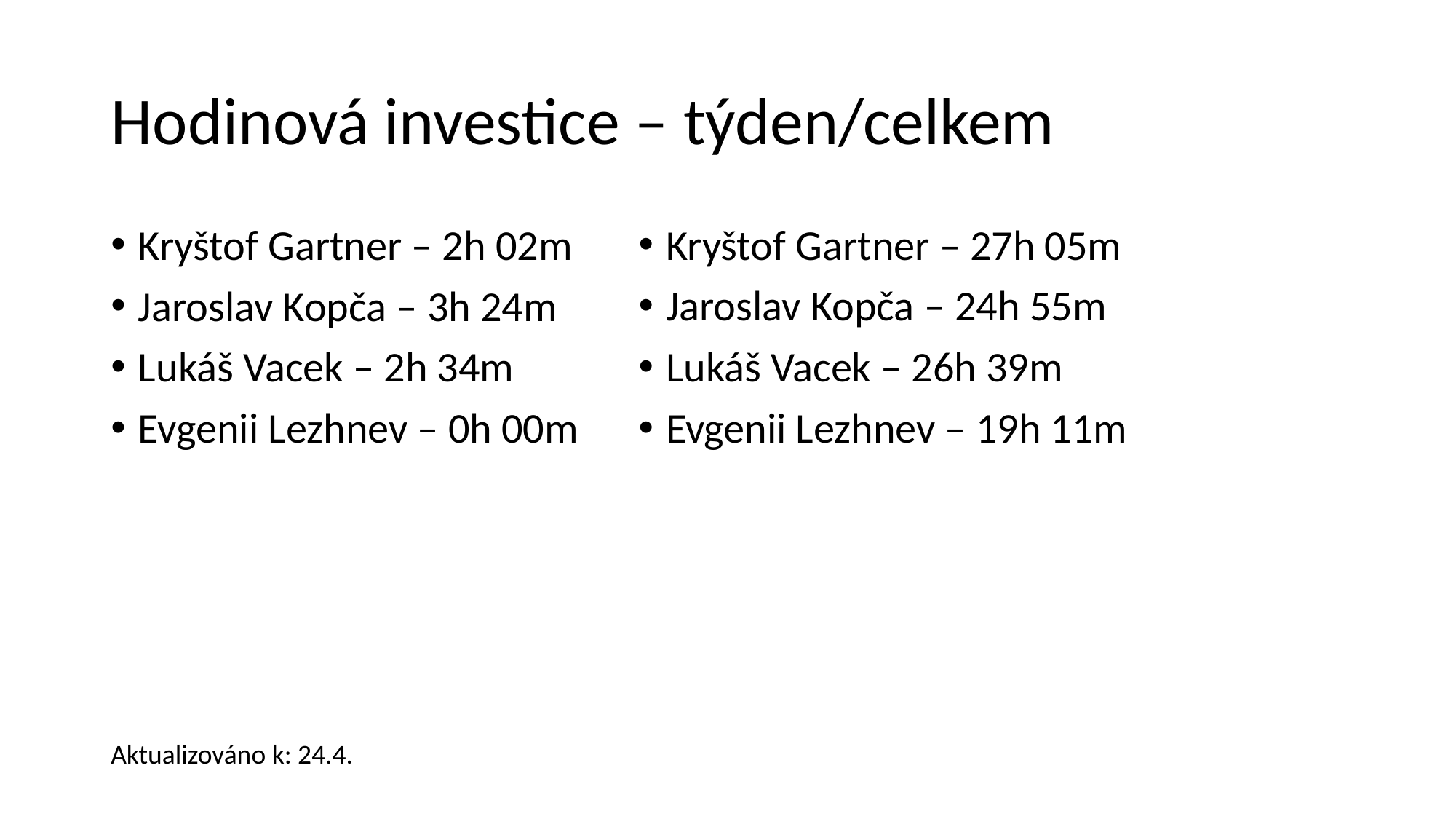

# Hodinová investice – týden/celkem
Kryštof Gartner – 2h 02m
Jaroslav Kopča – 3h 24m
Lukáš Vacek – 2h 34m
Evgenii Lezhnev – 0h 00m
Kryštof Gartner – 27h 05m
Jaroslav Kopča – 24h 55m
Lukáš Vacek – 26h 39m
Evgenii Lezhnev – 19h 11m
Aktualizováno k: 24.4.